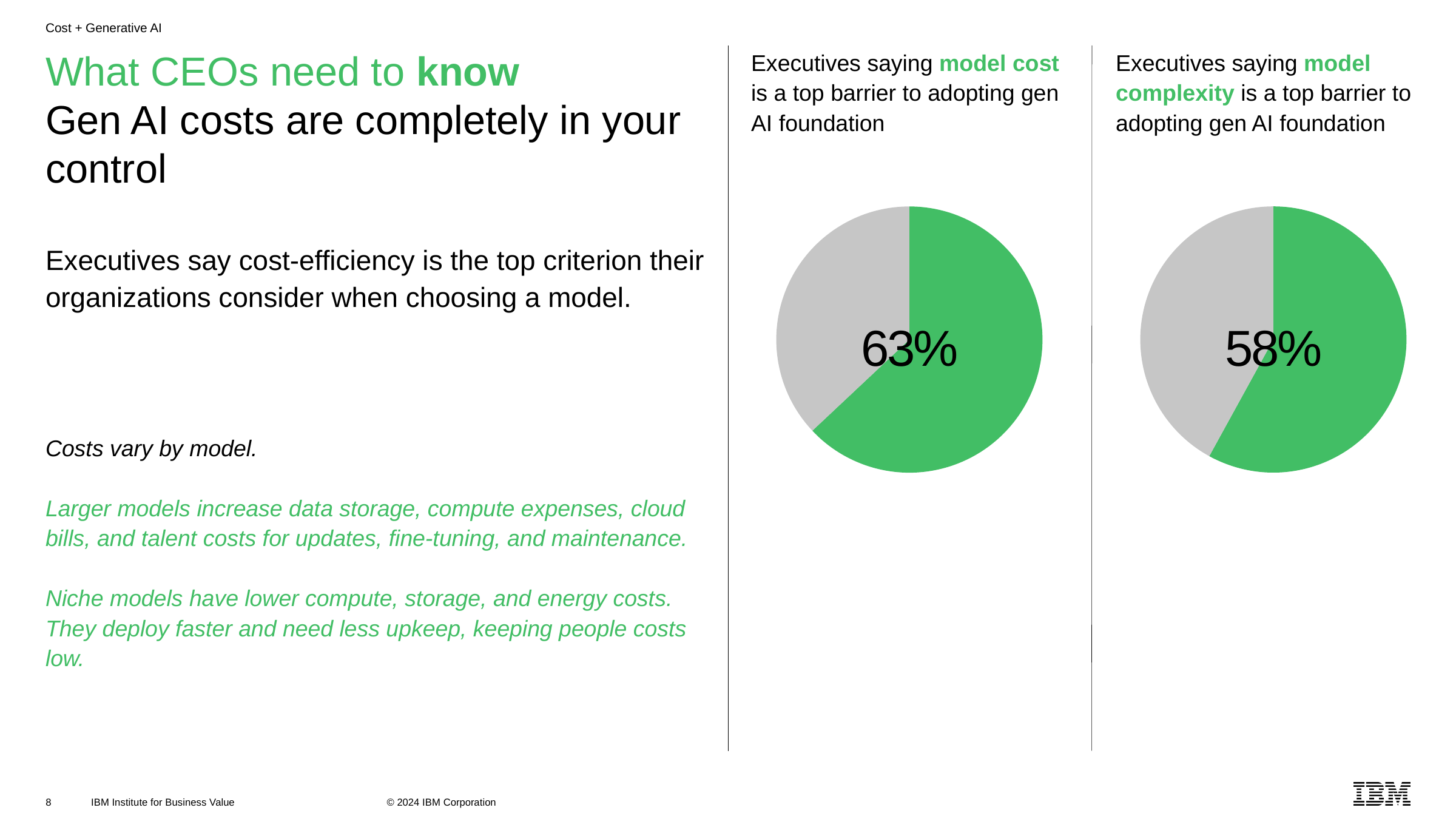

Executives saying model complexity is a top barrier to adopting gen AI foundation

Executives saying model cost is a top barrier to adopting gen AI foundation

Cost + Generative AI
# What CEOs need to know Gen AI costs are completely in your control

### Chart

| Category | col 2 |
|---|---|
| number | 58.0 |
| remainder | 42.0 |

### Chart

| Category | col 2 |
|---|---|
| number | 63.0 |
| remainder | 37.0 |
Executives say cost-efficiency is the top criterion their organizations consider when choosing a model.
63%
58%
Costs vary by model.
Larger models increase data storage, compute expenses, cloud bills, and talent costs for updates, fine-tuning, and maintenance.
Niche models have lower compute, storage, and energy costs. They deploy faster and need less upkeep, keeping people costs low.